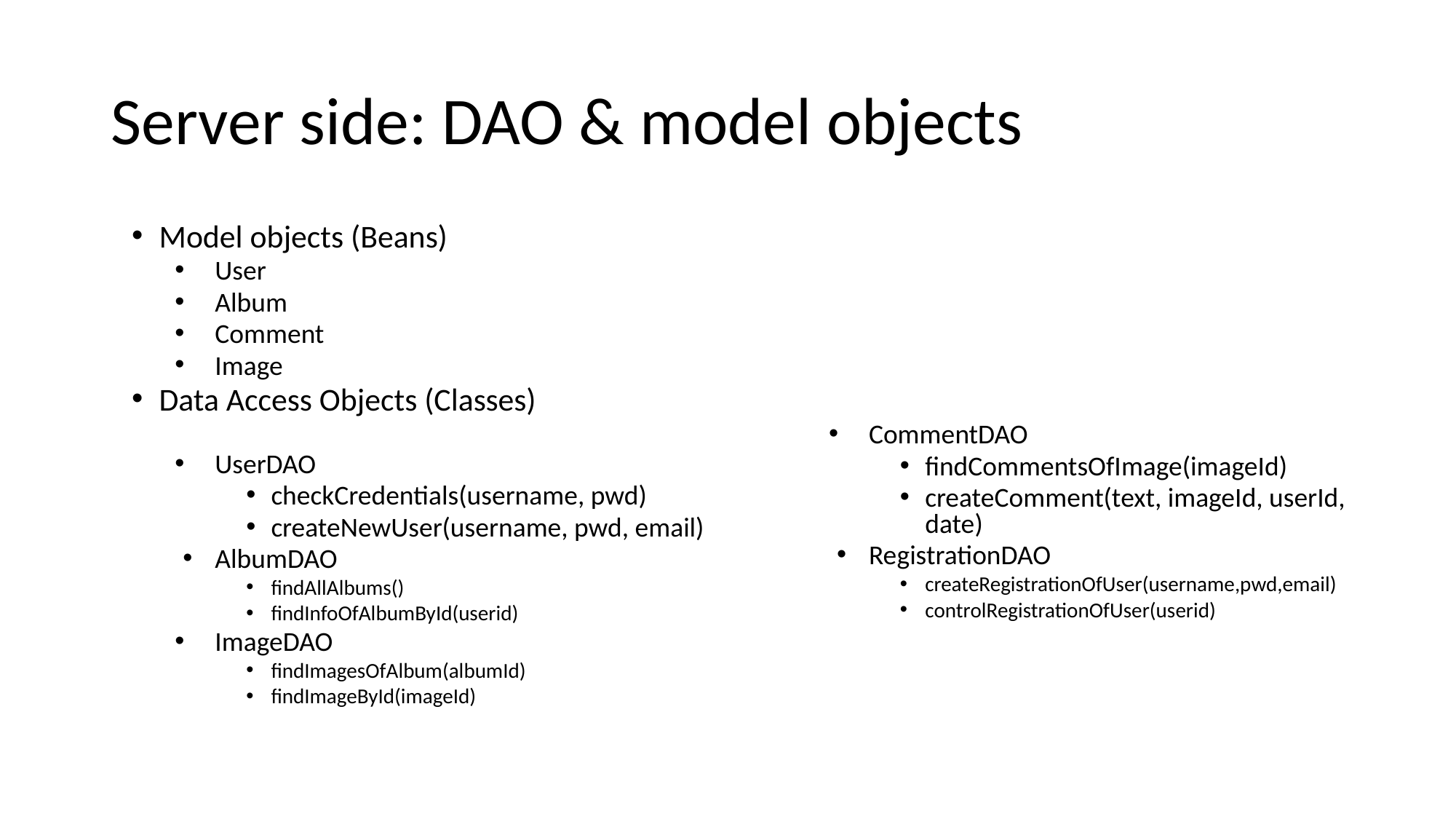

# Server side: DAO & model objects
Model objects (Beans)
User
Album
Comment
Image
Data Access Objects (Classes)
UserDAO
checkCredentials(username, pwd)
createNewUser(username, pwd, email)
AlbumDAO
findAllAlbums()
findInfoOfAlbumById(userid)
ImageDAO
findImagesOfAlbum(albumId)
findImageById(imageId)

CommentDAO
findCommentsOfImage(imageId)
createComment(text, imageId, userId, date)
RegistrationDAO
createRegistrationOfUser(username,pwd,email)
controlRegistrationOfUser(userid)